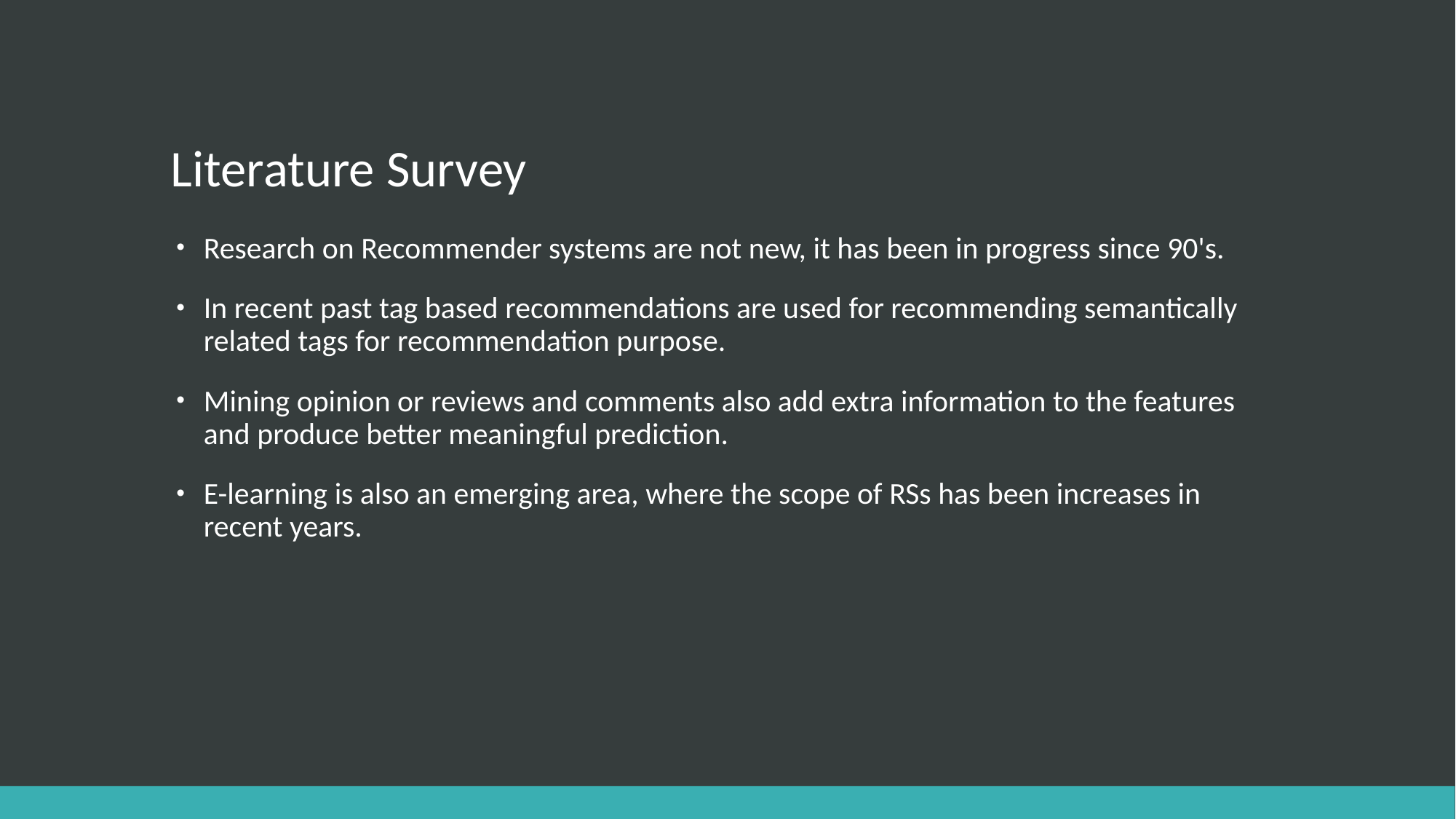

# Literature Survey
Research on Recommender systems are not new, it has been in progress since 90's.
In recent past tag based recommendations are used for recommending semantically related tags for recommendation purpose.
Mining opinion or reviews and comments also add extra information to the features and produce better meaningful prediction.
E-learning is also an emerging area, where the scope of RSs has been increases in recent years.